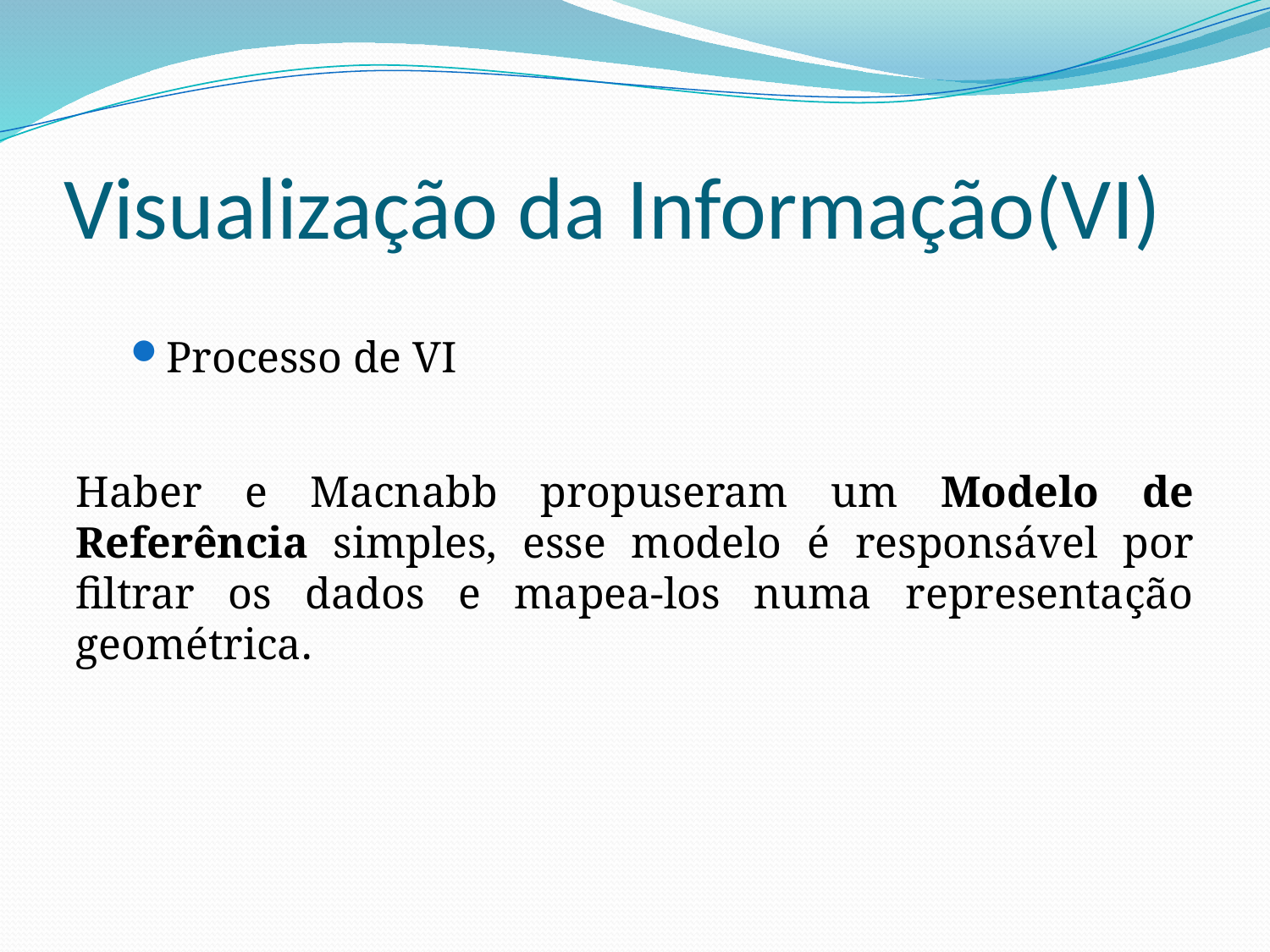

# Visualização da Informação(VI)
Processo de VI

Haber e Macnabb propuseram um Modelo de Referência simples, esse modelo é responsável por filtrar os dados e mapea-los numa representação geométrica.